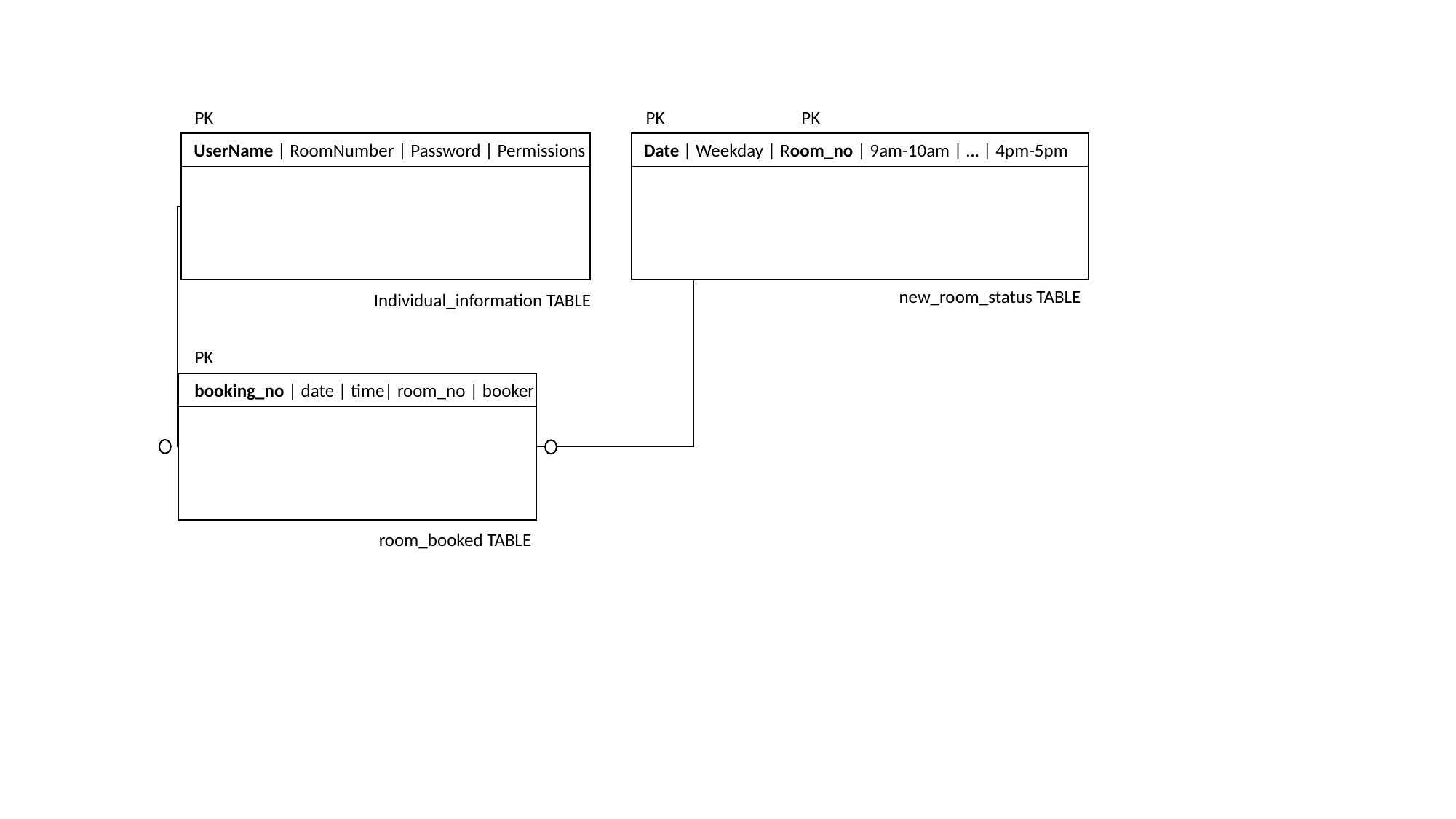

PK
PK
PK

UserName | RoomNumber | Password | Permissions

Date | Weekday | Room_no | 9am-10am | … | 4pm-5pm
new_room_status TABLE
Individual_information TABLE
PK
booking_no | date | time| room_no | booker

room_booked TABLE